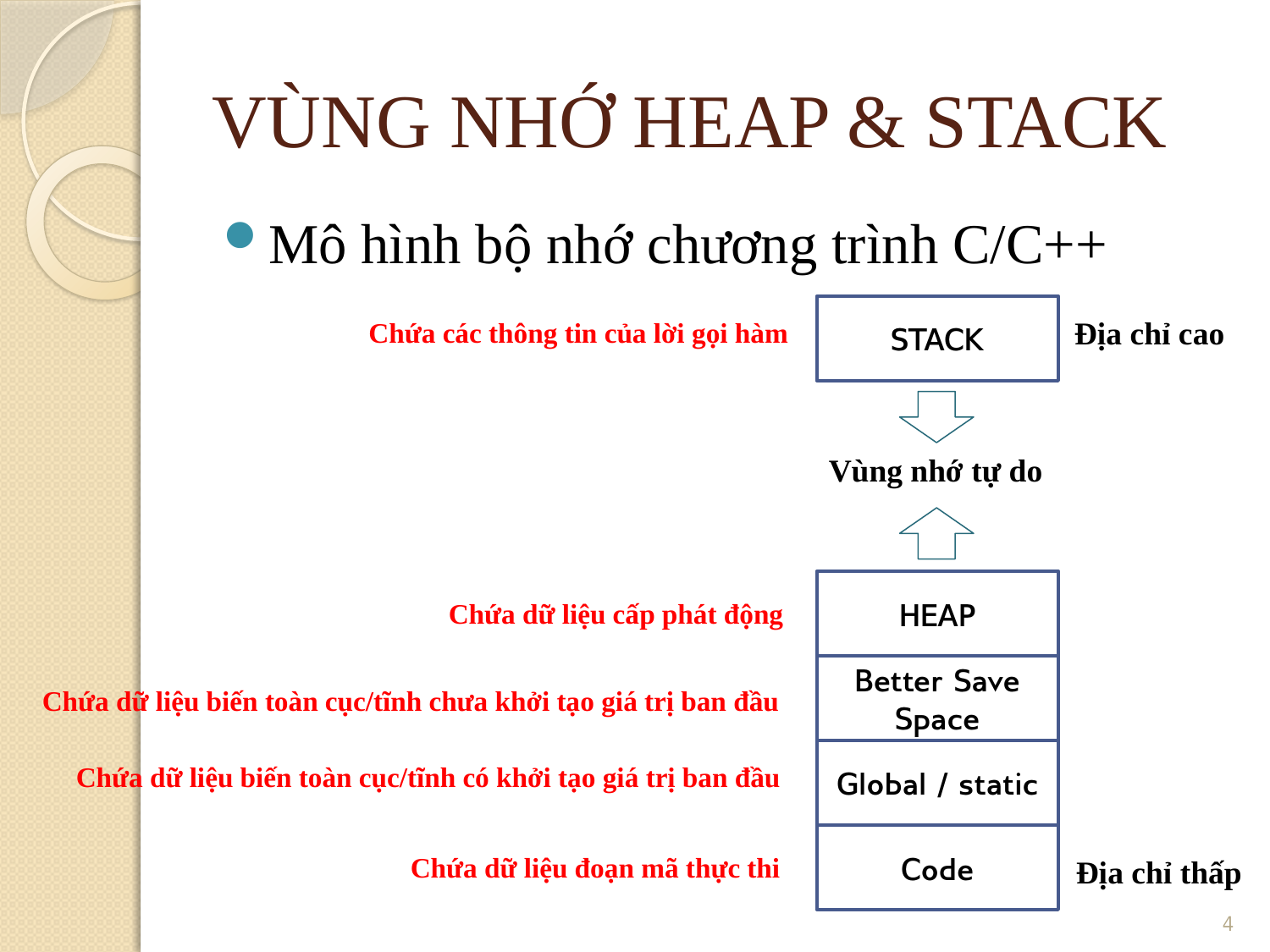

VÙNG NHỚ HEAP & STACK
Mô hình bộ nhớ chương trình C/C++
STACK
Địa chỉ cao
Chứa các thông tin của lời gọi hàm

Vùng nhớ tự do

HEAP
Chứa dữ liệu cấp phát động
Better Save Space
Chứa dữ liệu biến toàn cục/tĩnh chưa khởi tạo giá trị ban đầu
Global / static
Chứa dữ liệu biến toàn cục/tĩnh có khởi tạo giá trị ban đầu
Code
Chứa dữ liệu đoạn mã thực thi
Địa chỉ thấp
4